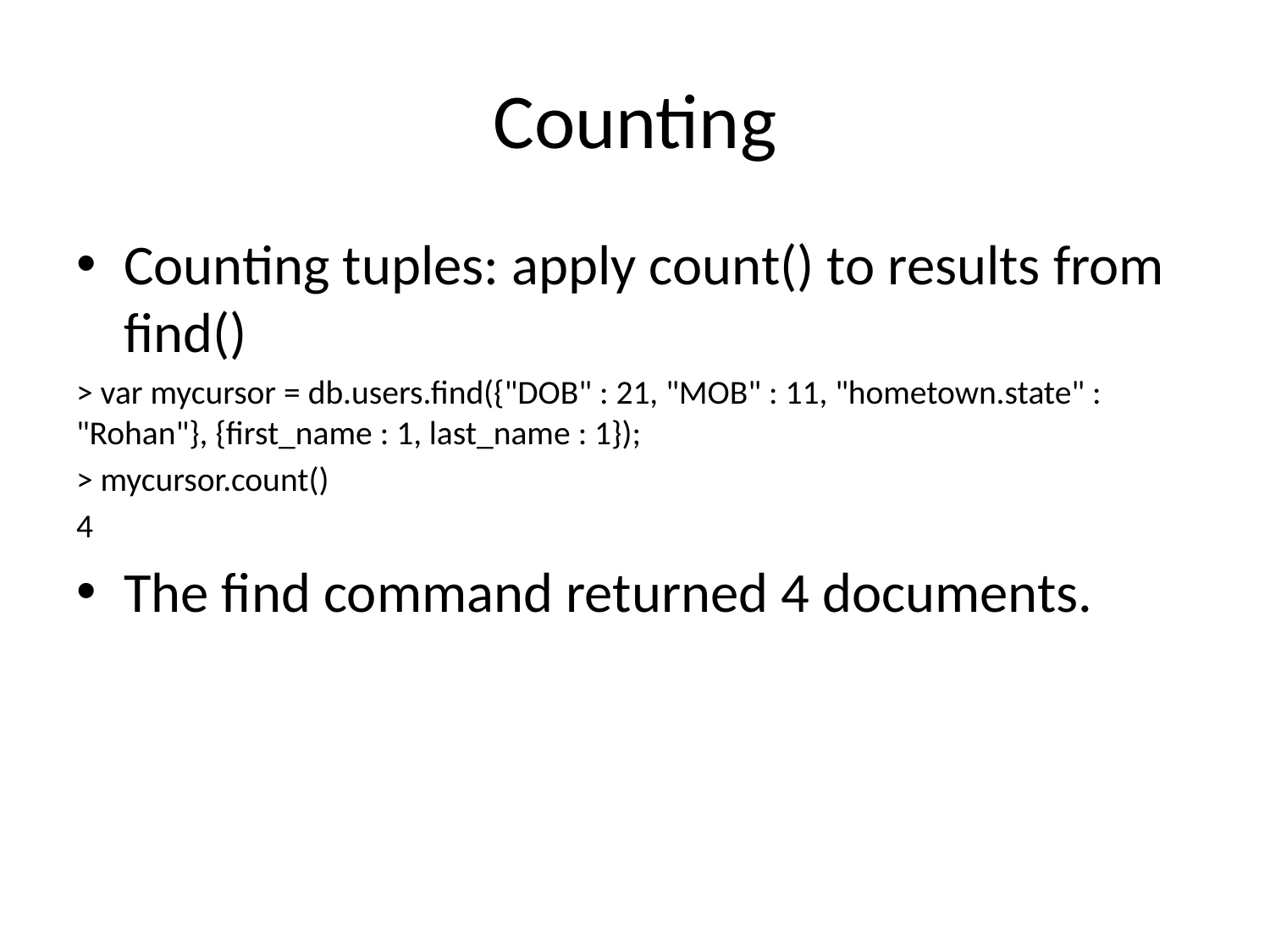

# Counting
Counting tuples: apply count() to results from find()
> var mycursor = db.users.find({"DOB" : 21, "MOB" : 11, "hometown.state" : "Rohan"}, {first_name : 1, last_name : 1});
> mycursor.count()
4
The find command returned 4 documents.